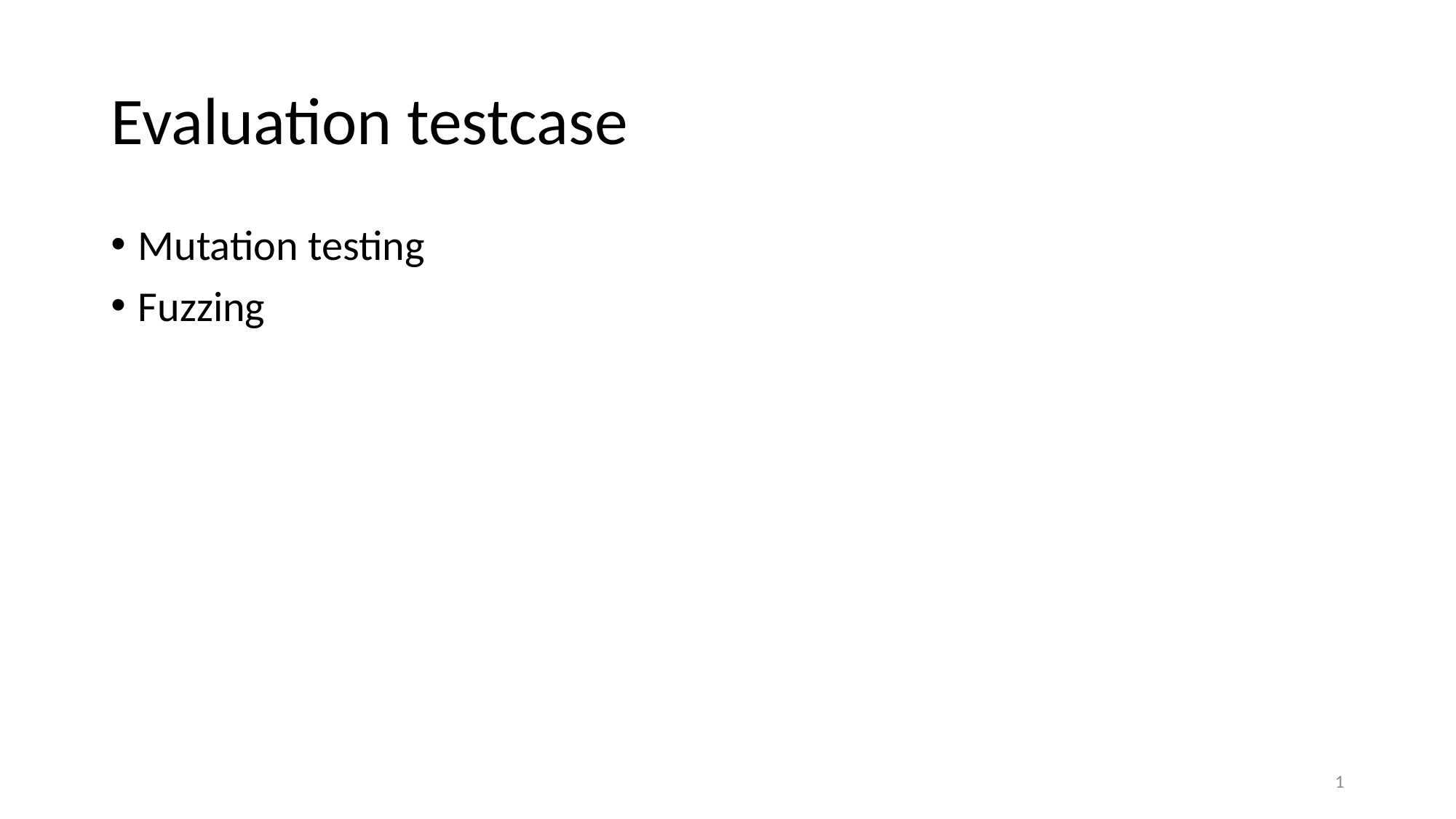

# Evaluation testcase
Mutation testing
Fuzzing

1